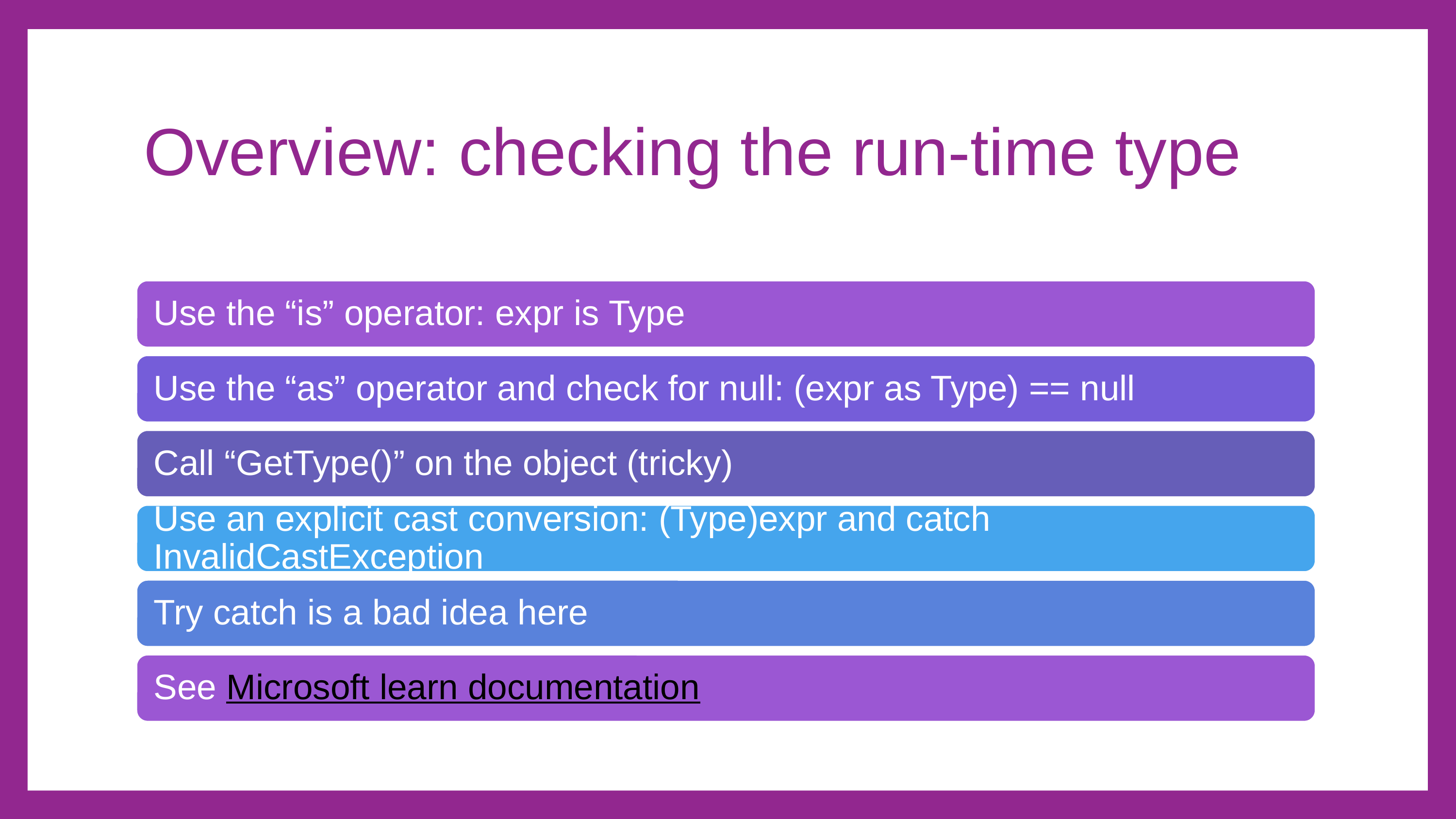

# Overview: checking the run-time type
Use the “is” operator: expr is Type
Use the “as” operator and check for null: (expr as Type) == null
Call “GetType()” on the object (tricky)
Use an explicit cast conversion: (Type)expr and catch InvalidCastException
Try catch is a bad idea here
See Microsoft learn documentation